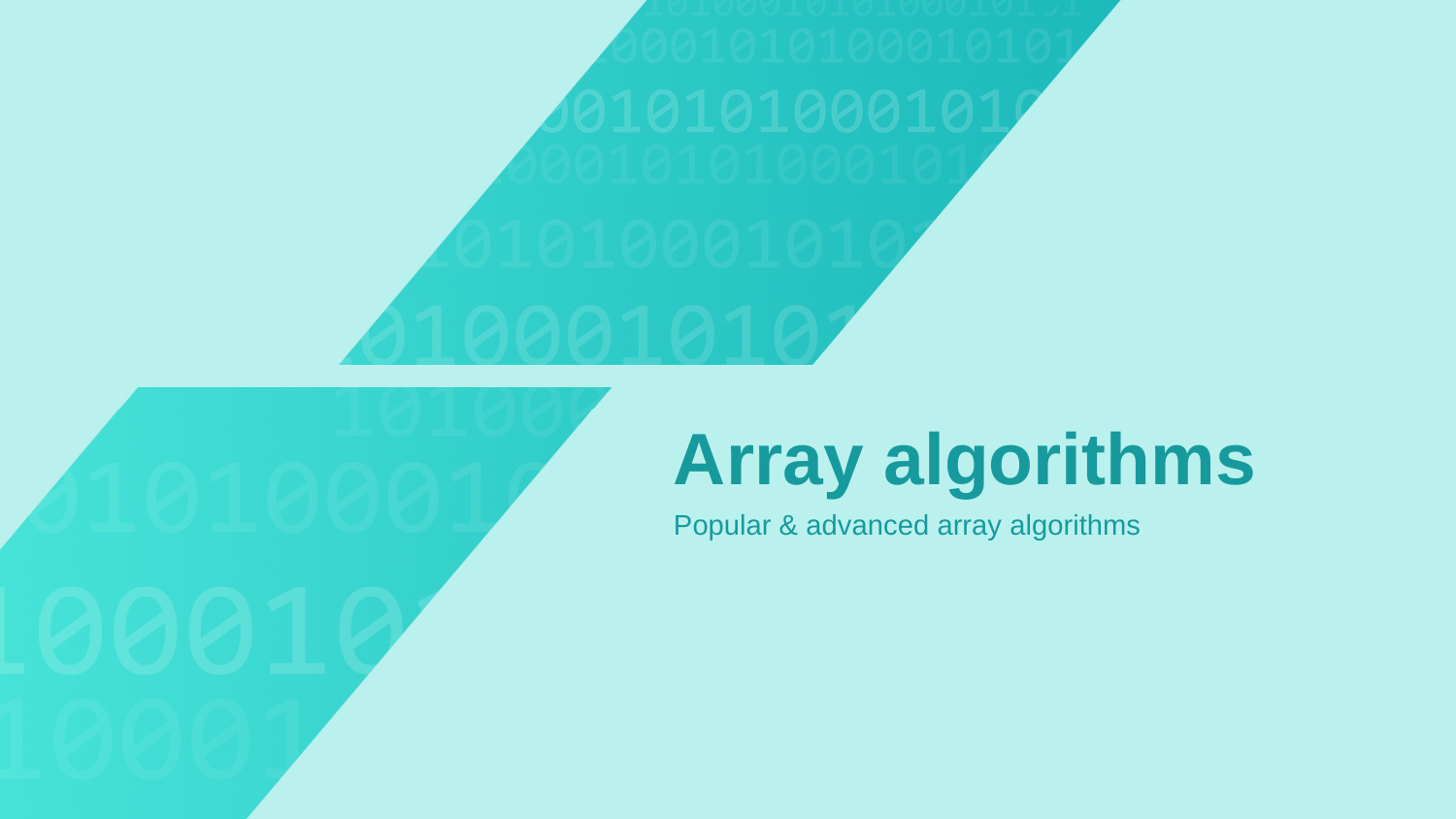

Array algorithms
Popular & advanced array algorithms